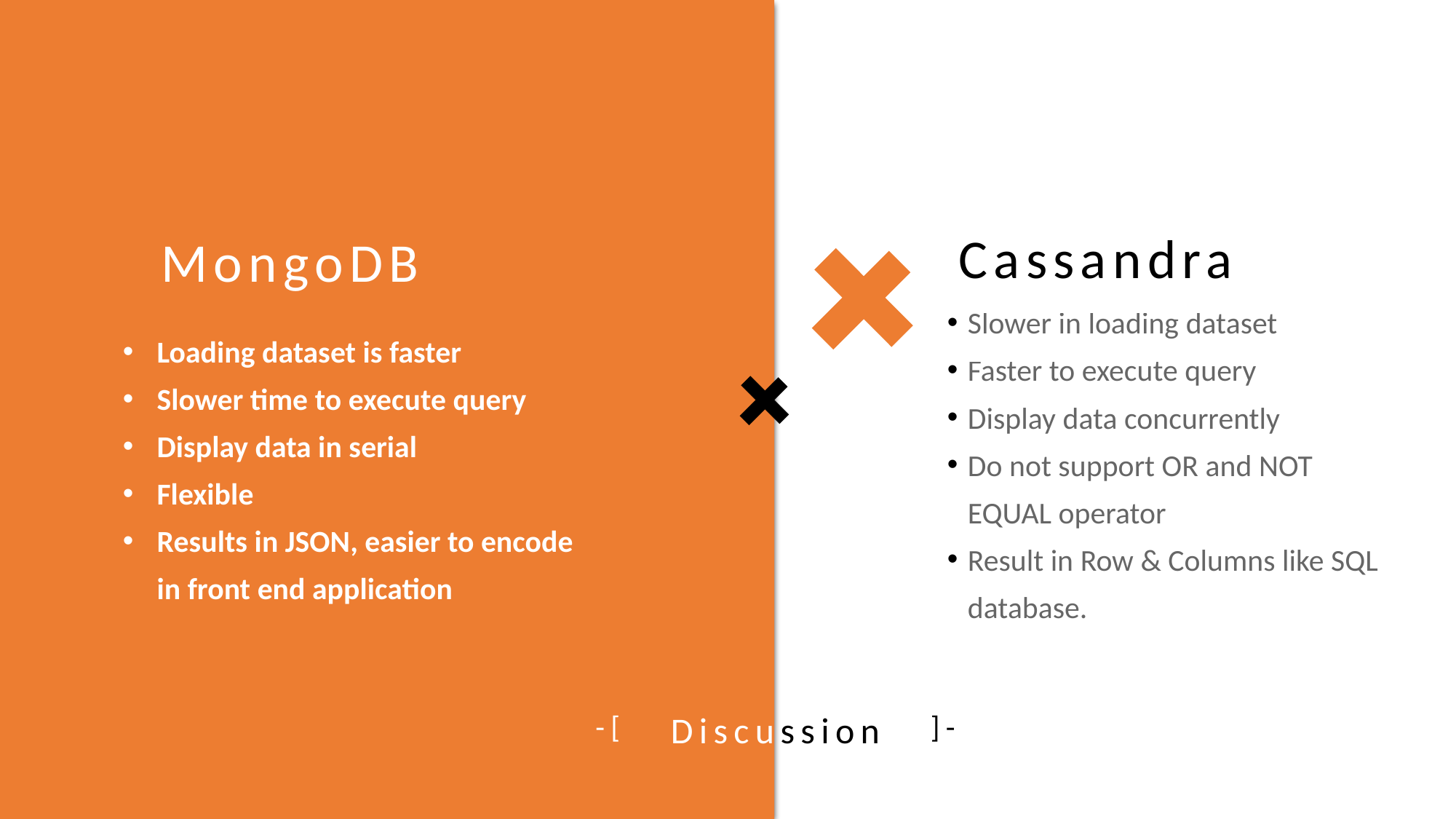

Cassandra
MongoDB
Slower in loading dataset
Faster to execute query
Display data concurrently
Do not support OR and NOT EQUAL operator
Result in Row & Columns like SQL database.
Loading dataset is faster
Slower time to execute query
Display data in serial
Flexible
Results in JSON, easier to encode in front end application
Discussion
-[
]-